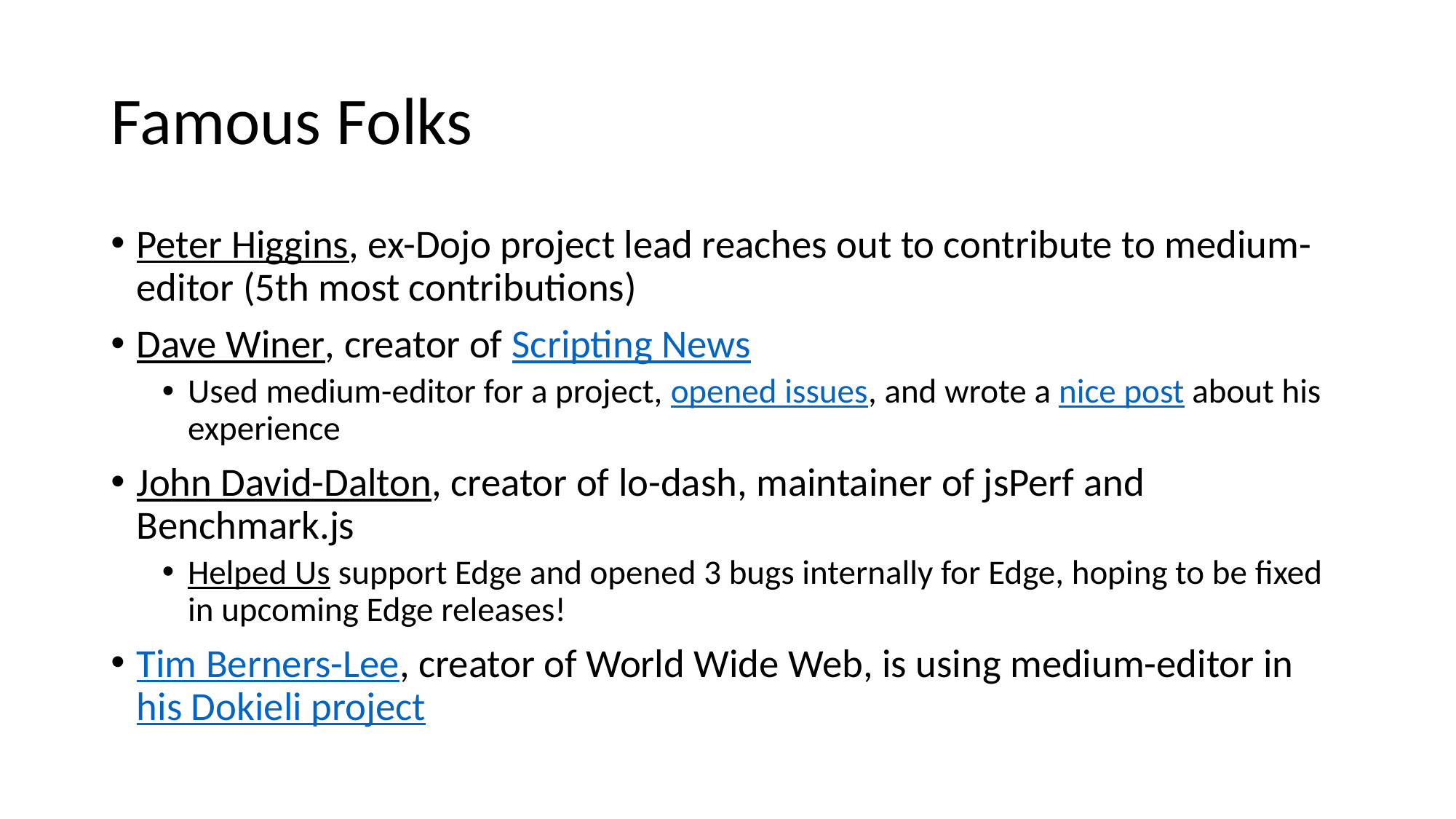

# Famous Folks
Peter Higgins, ex-Dojo project lead reaches out to contribute to medium-editor (5th most contributions)
Dave Winer, creator of Scripting News
Used medium-editor for a project, opened issues, and wrote a nice post about his experience
John David-Dalton, creator of lo-dash, maintainer of jsPerf and Benchmark.js
Helped Us support Edge and opened 3 bugs internally for Edge, hoping to be fixed in upcoming Edge releases!
Tim Berners-Lee, creator of World Wide Web, is using medium-editor in his Dokieli project